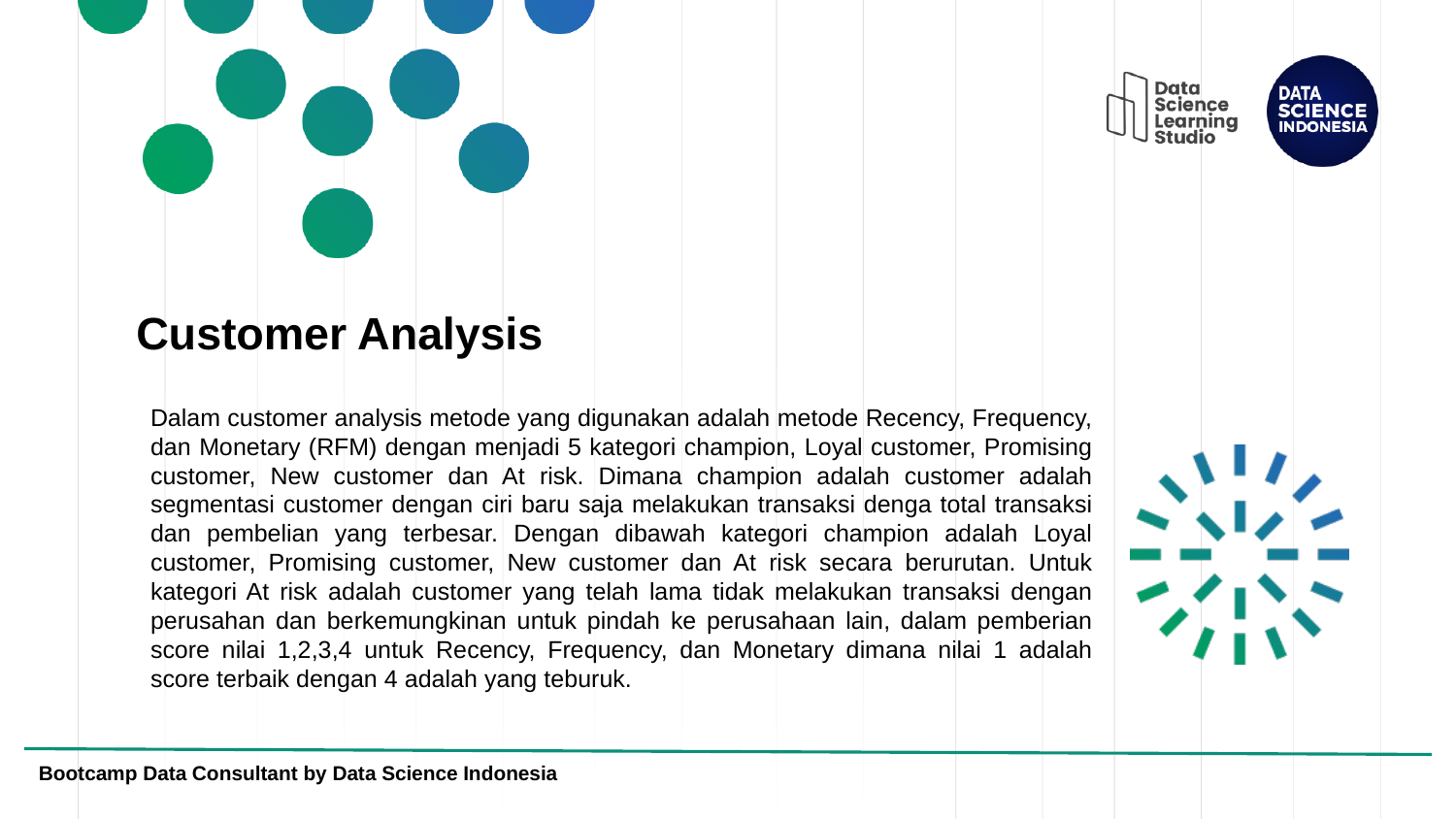

# Customer Analysis
Dalam customer analysis metode yang digunakan adalah metode Recency, Frequency, dan Monetary (RFM) dengan menjadi 5 kategori champion, Loyal customer, Promising customer, New customer dan At risk. Dimana champion adalah customer adalah segmentasi customer dengan ciri baru saja melakukan transaksi denga total transaksi dan pembelian yang terbesar. Dengan dibawah kategori champion adalah Loyal customer, Promising customer, New customer dan At risk secara berurutan. Untuk kategori At risk adalah customer yang telah lama tidak melakukan transaksi dengan perusahan dan berkemungkinan untuk pindah ke perusahaan lain, dalam pemberian score nilai 1,2,3,4 untuk Recency, Frequency, dan Monetary dimana nilai 1 adalah score terbaik dengan 4 adalah yang teburuk.